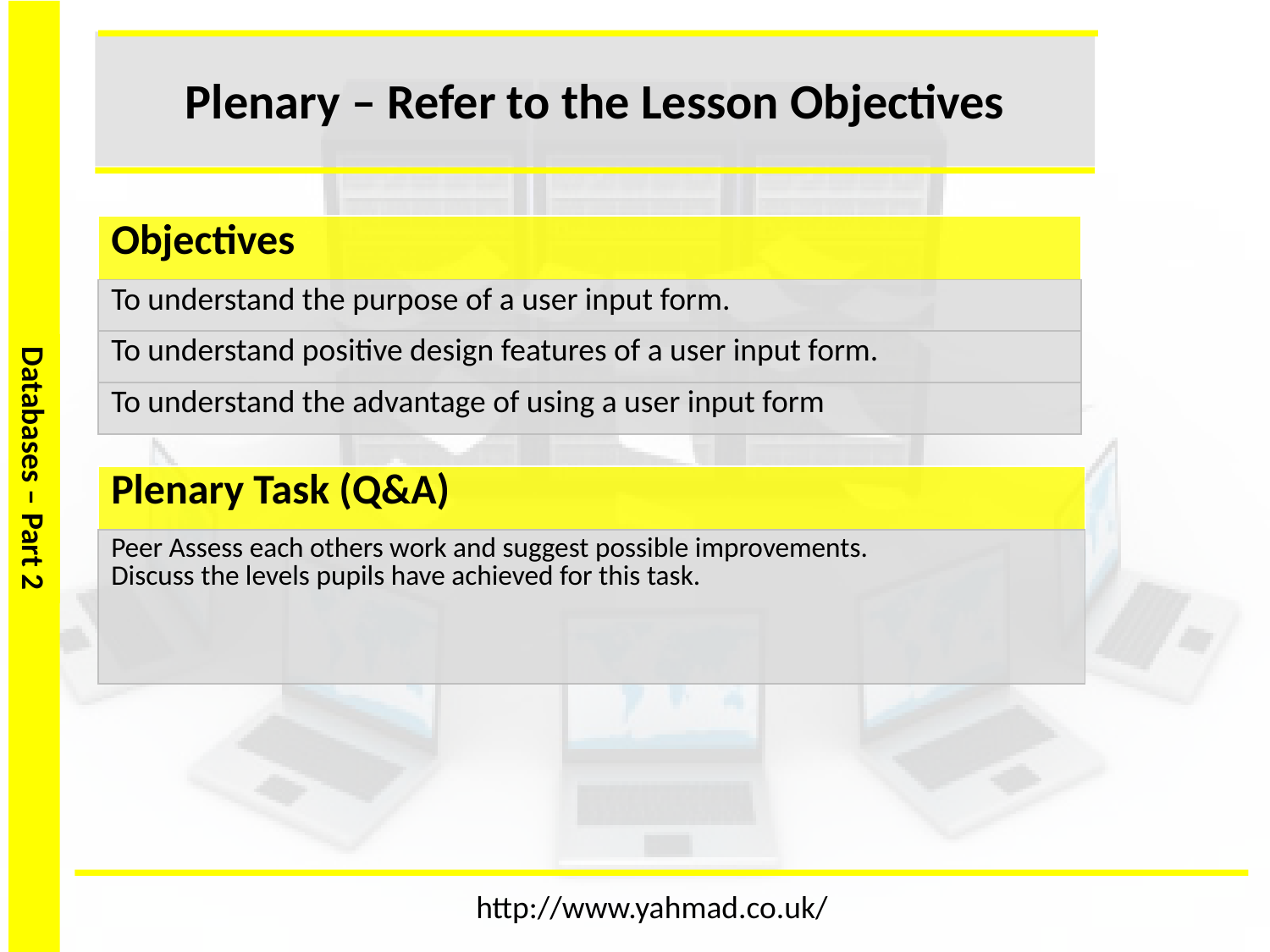

Plenary – Refer to the Lesson Objectives

| Objectives |
| --- |
| To understand the purpose of a user input form. |
| To understand positive design features of a user input form. |
| To understand the advantage of using a user input form |
| Plenary Task (Q&A) |
| --- |
| Peer Assess each others work and suggest possible improvements. Discuss the levels pupils have achieved for this task. |
http://www.yahmad.co.uk/